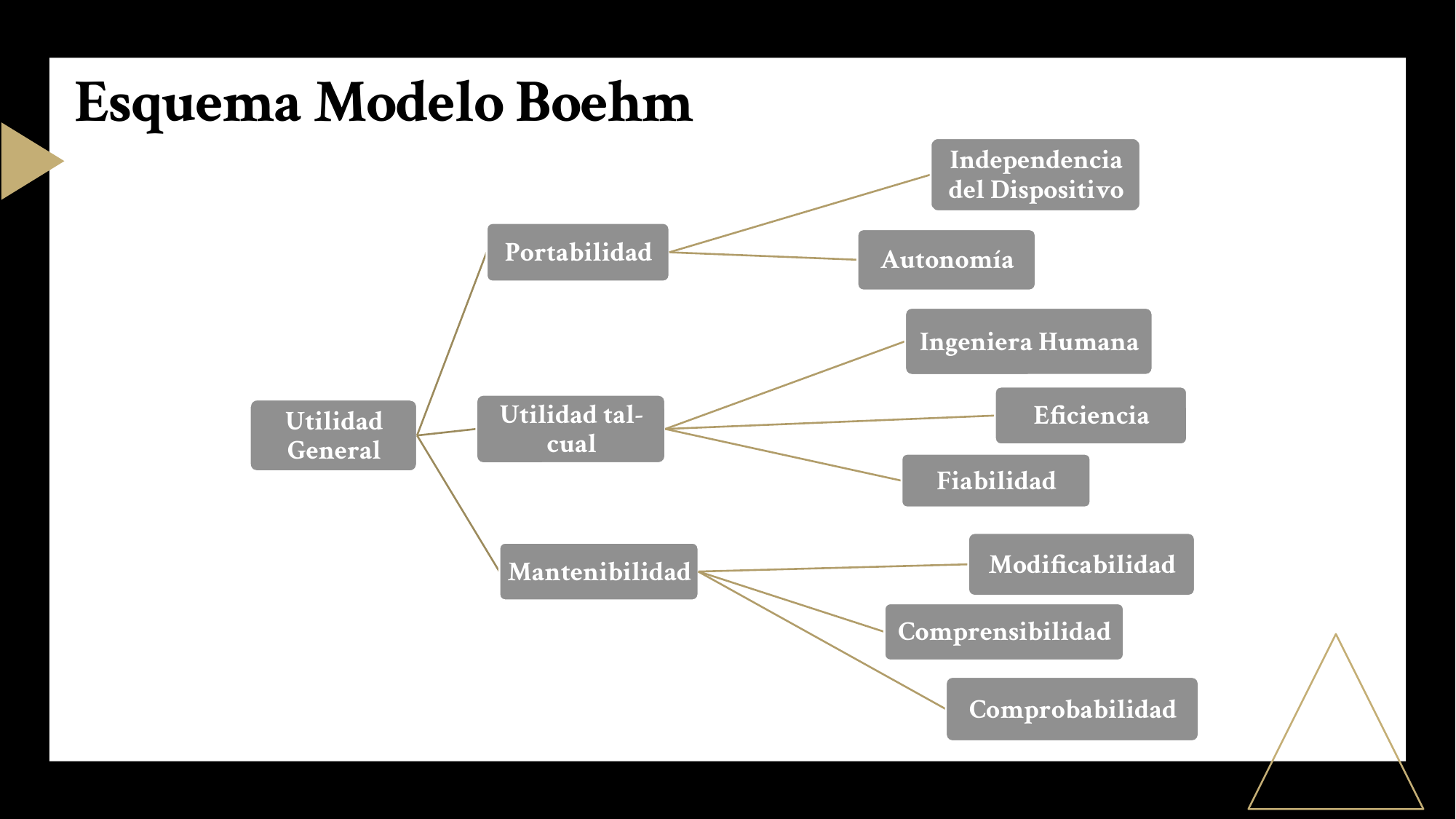

# Esquema Modelo Boehm
Utilidad General

Portabilidad

Independencia del Dispositivo

Autonomía

Utilidad tal-cual

Fiabilidad

Ingeniera Humana

Eficiencia

Mantenibilidad

Modificabilidad

Comprensibilidad

Comprobabilidad